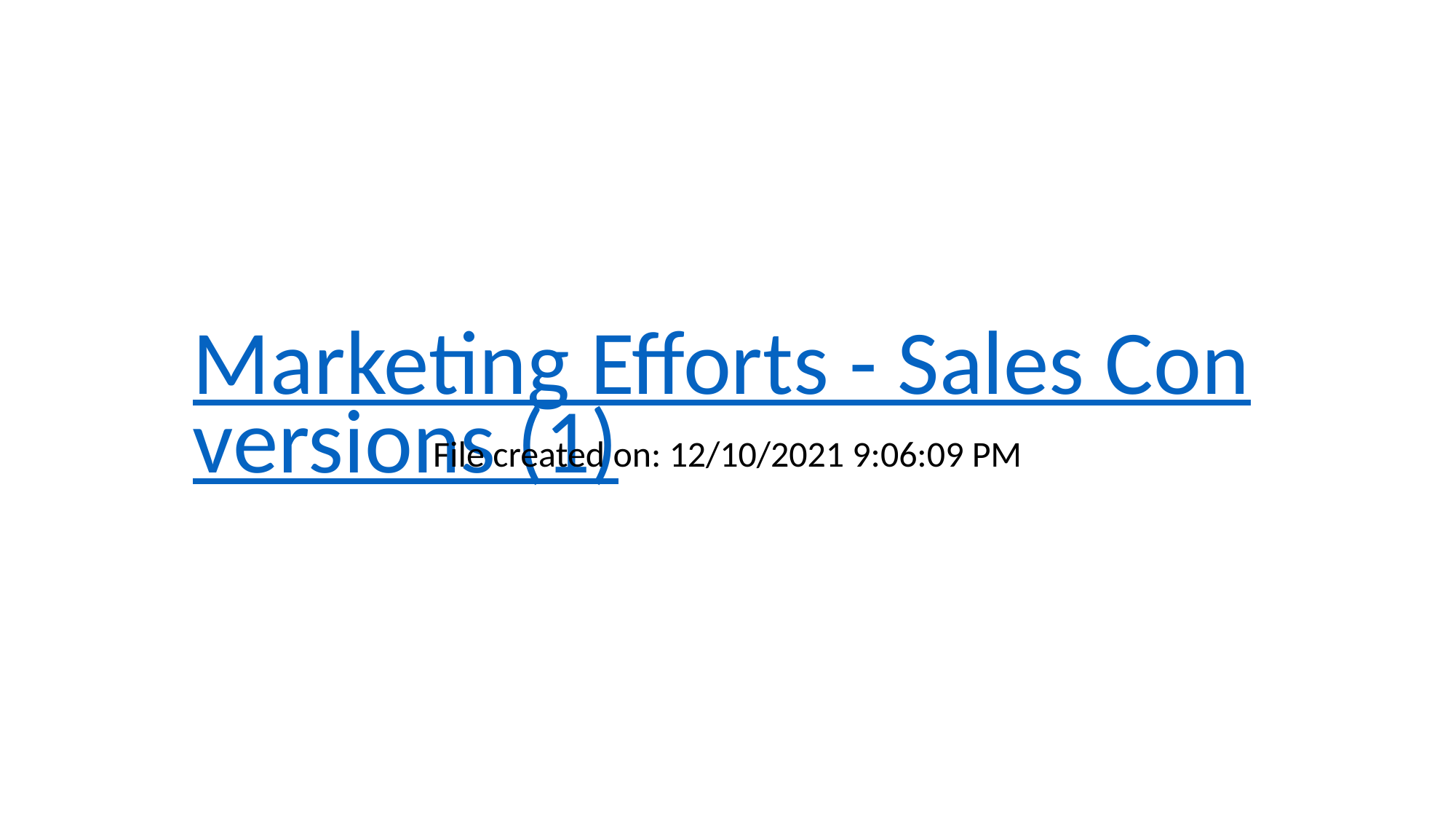

# Marketing Efforts - Sales Conversions (1)
File created on: 12/10/2021 9:06:09 PM